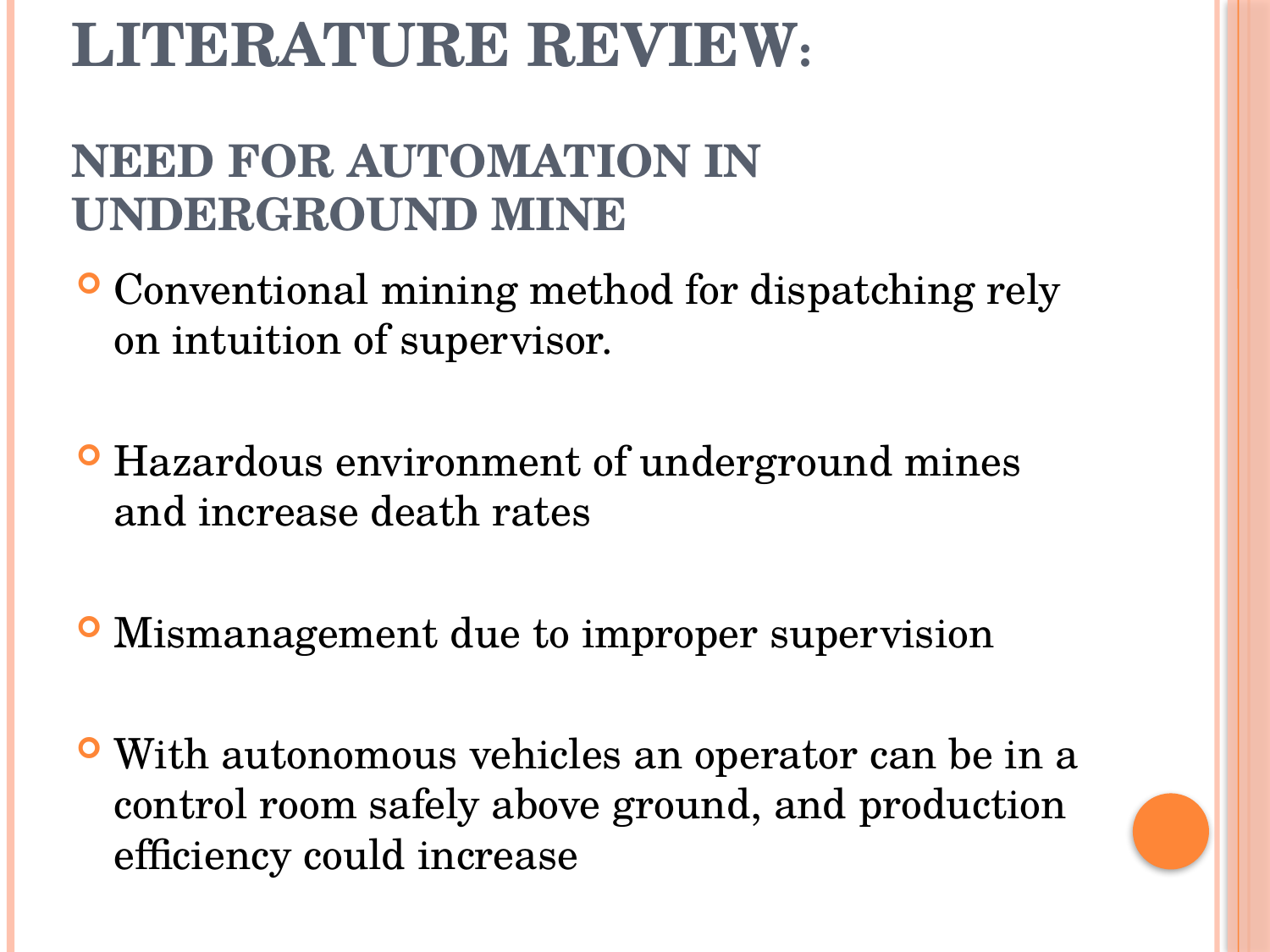

# literature review: Need For Automation in underground mine
Conventional mining method for dispatching rely on intuition of supervisor.

Hazardous environment of underground mines and increase death rates

Mismanagement due to improper supervision

With autonomous vehicles an operator can be in a control room safely above ground, and production efficiency could increase